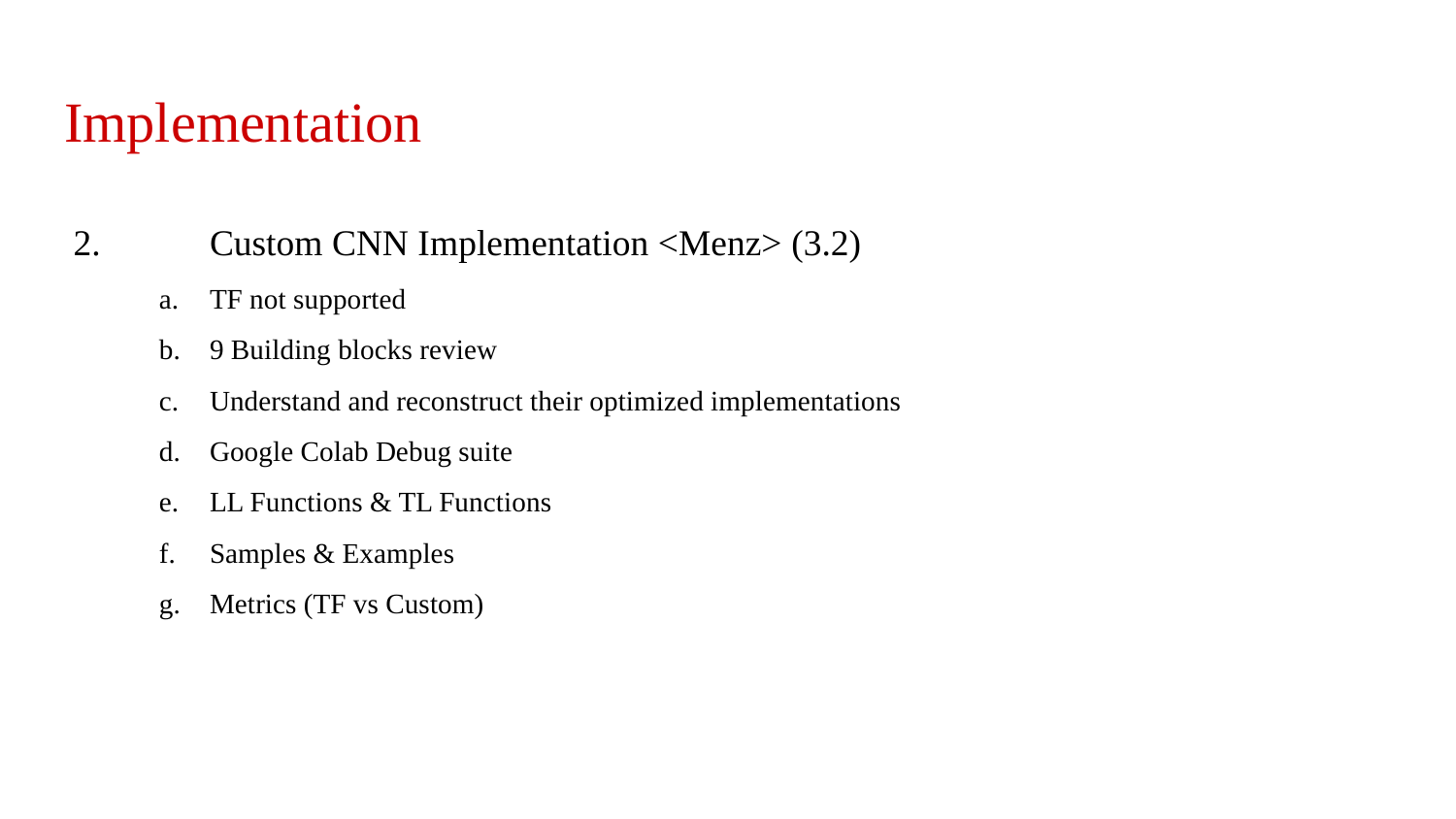

# Implementation
 2.	Custom CNN Implementation <Menz> (3.2)
TF not supported
9 Building blocks review
Understand and reconstruct their optimized implementations
Google Colab Debug suite
LL Functions & TL Functions
Samples & Examples
Metrics (TF vs Custom)